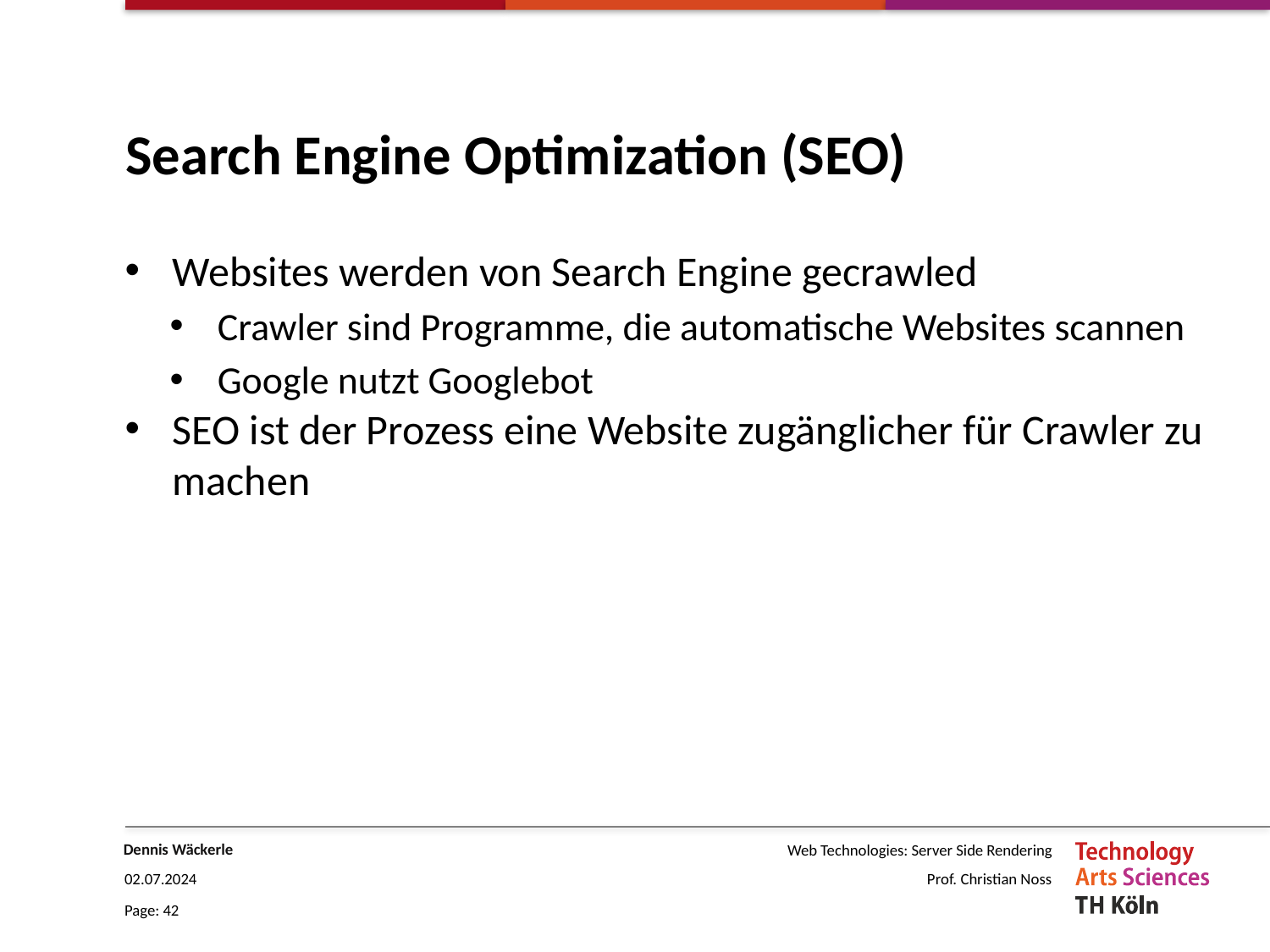

# Search Engine Optimization (SEO)
Websites werden von Search Engine gecrawled
Crawler sind Programme, die automatische Websites scannen
Google nutzt Googlebot
SEO ist der Prozess eine Website zugänglicher für Crawler zu machen